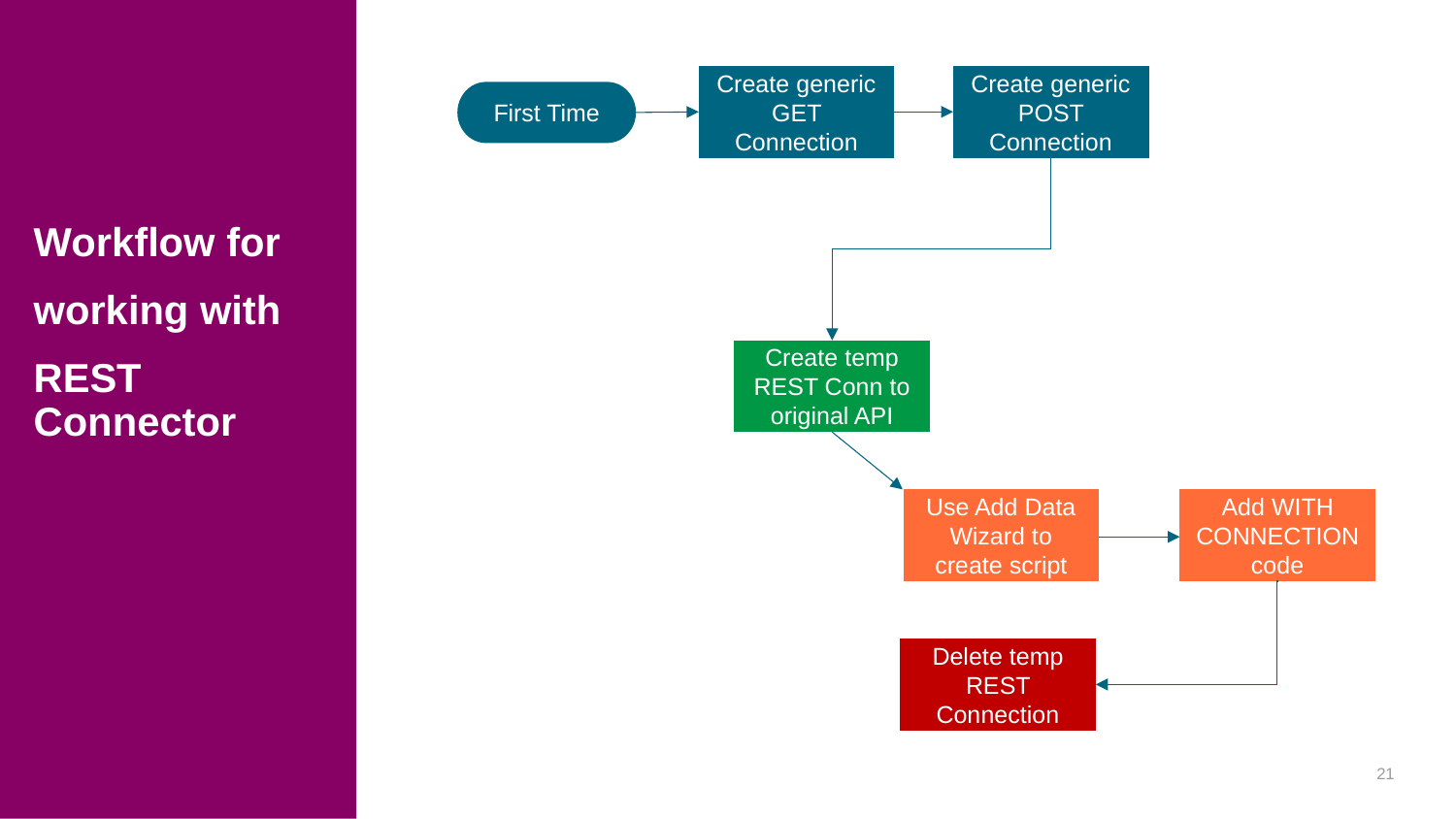

Workflow for
working with
REST Connector
Create generic GET Connection
Create generic POST Connection
First Time
Create temp REST Conn to
original API
Use Add Data Wizard to create script
Add WITH CONNECTION code
Delete temp REST Connection